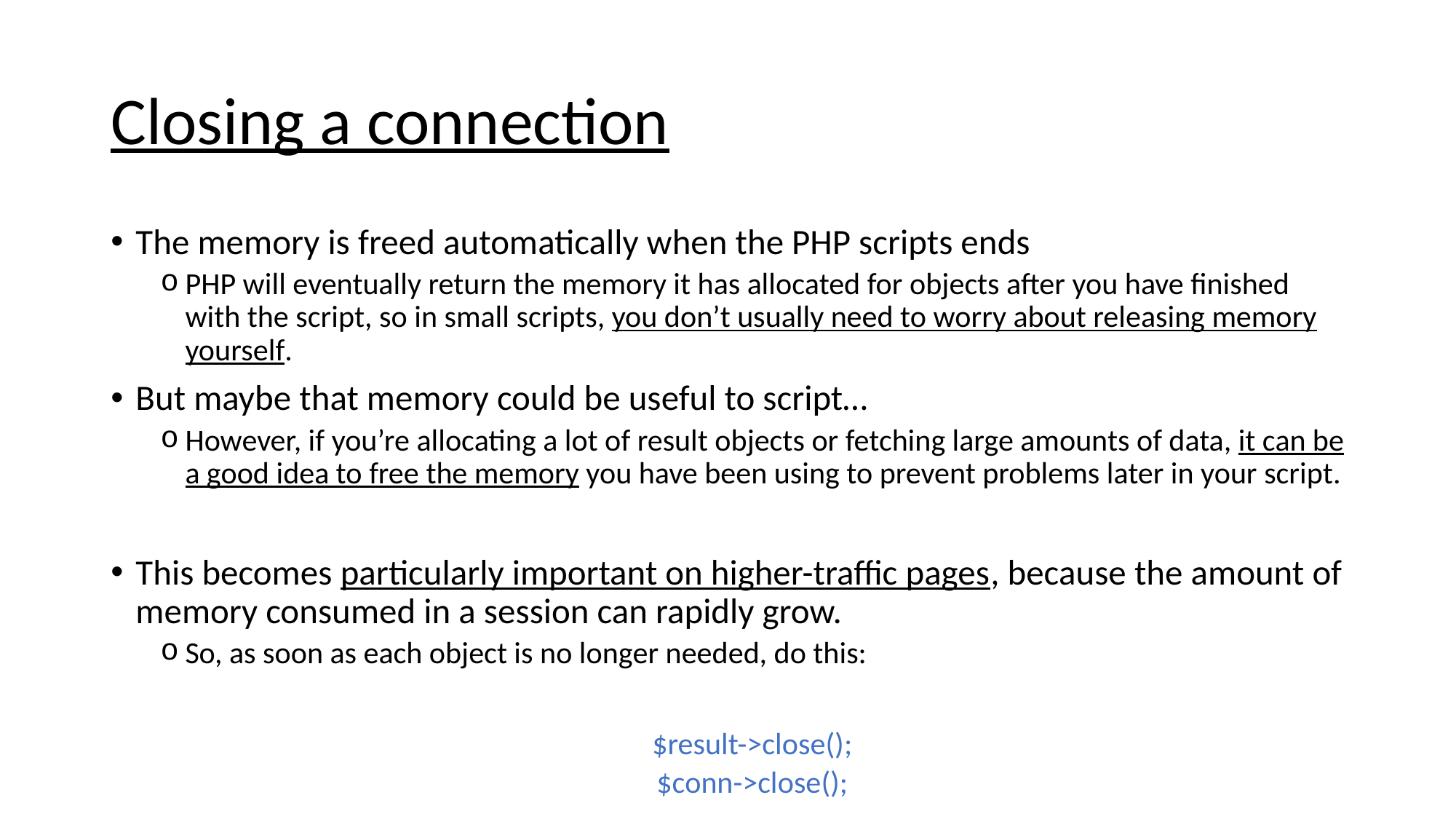

# Closing a connection
The memory is freed automatically when the PHP scripts ends
PHP will eventually return the memory it has allocated for objects after you have finished with the script, so in small scripts, you don’t usually need to worry about releasing memory yourself.
But maybe that memory could be useful to script…
However, if you’re allocating a lot of result objects or fetching large amounts of data, it can be a good idea to free the memory you have been using to prevent problems later in your script.

This becomes particularly important on higher-traffic pages, because the amount of memory consumed in a session can rapidly grow.
So, as soon as each object is no longer needed, do this:

$result->close();
$conn->close();